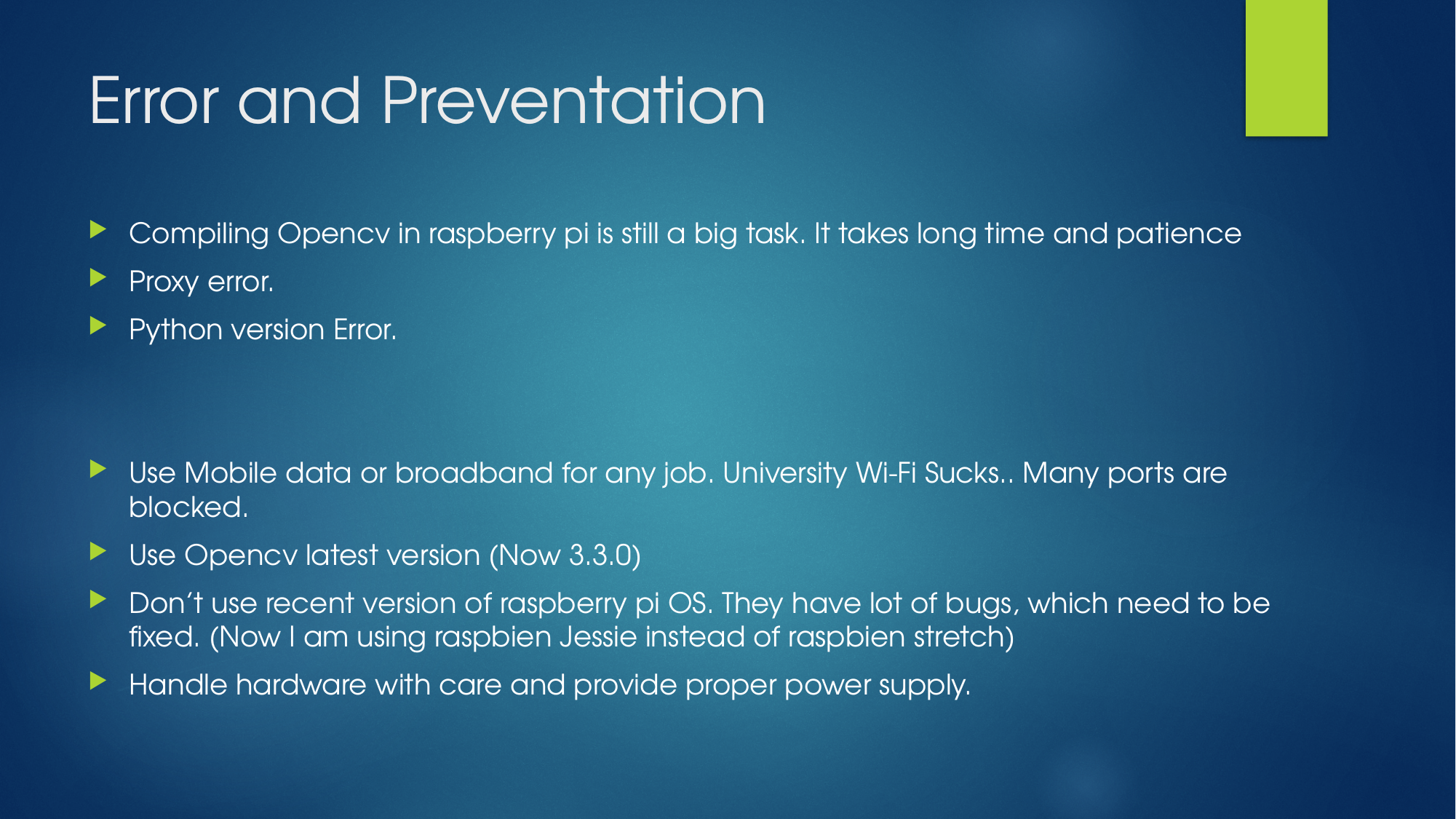

# Error and Preventation
Compiling Opencv in raspberry pi is still a big task. It takes long time and patience
Proxy error.
Python version Error.

Use Mobile data or broadband for any job. University Wi-Fi Sucks.. Many ports are blocked.
Use Opencv latest version (Now 3.3.0)
Don’t use recent version of raspberry pi OS. They have lot of bugs, which need to be fixed. (Now I am using raspbien Jessie instead of raspbien stretch)
Handle hardware with care and provide proper power supply.